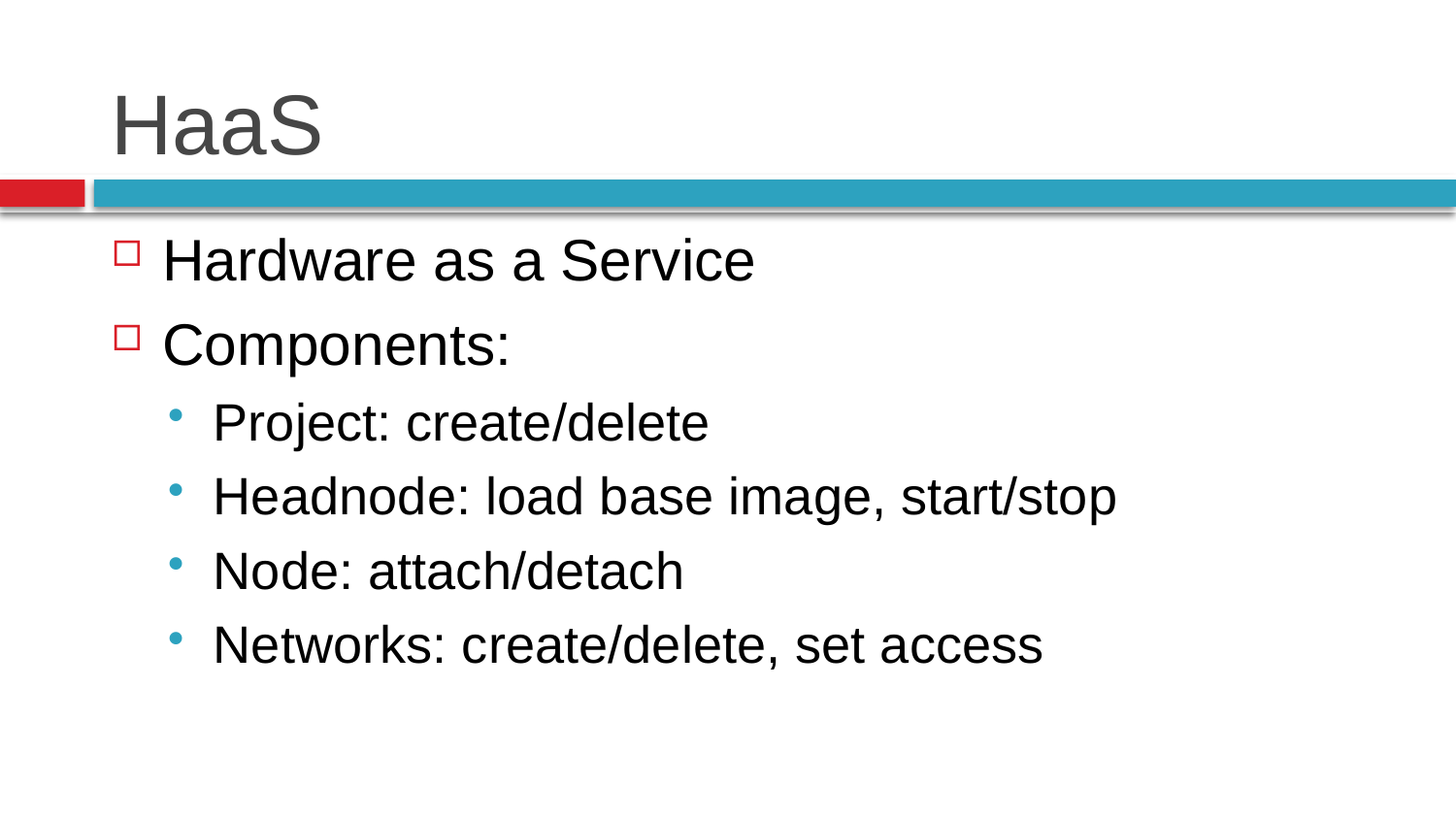

# HaaS
Hardware as a Service
Components:
Project: create/delete
Headnode: load base image, start/stop
Node: attach/detach
Networks: create/delete, set access